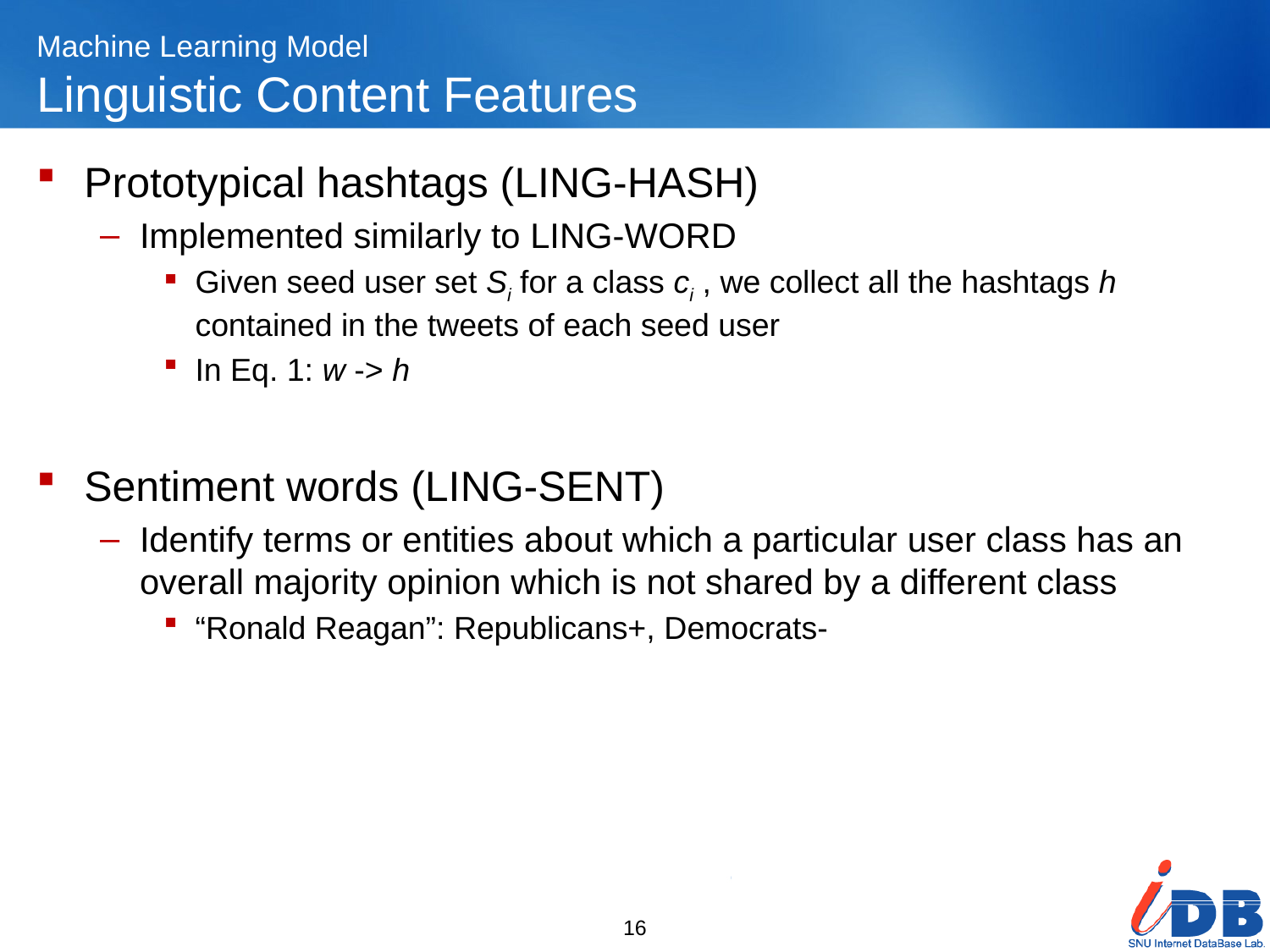

# Machine Learning Model Linguistic Content Features
Prototypical hashtags (LING-HASH)
Implemented similarly to LING-WORD
Given seed user set Si for a class ci , we collect all the hashtags h contained in the tweets of each seed user
In Eq. 1: w -> h

Sentiment words (LING-SENT)
Identify terms or entities about which a particular user class has an overall majority opinion which is not shared by a different class
“Ronald Reagan”: Republicans+, Democrats-
16